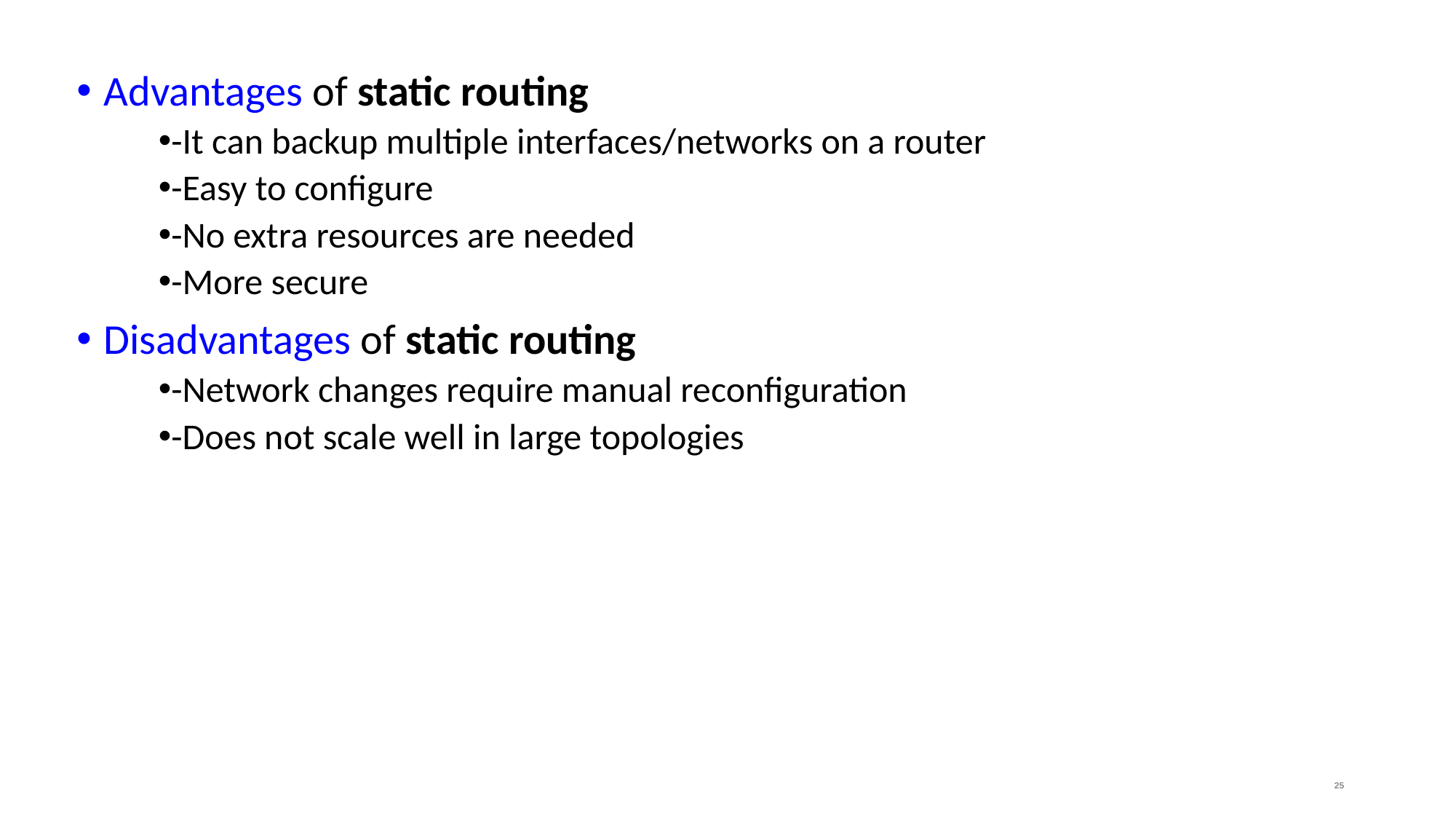

Advantages of static routing
-It can backup multiple interfaces/networks on a router
-Easy to configure
-No extra resources are needed
-More secure
Disadvantages of static routing
-Network changes require manual reconfiguration
-Does not scale well in large topologies

25